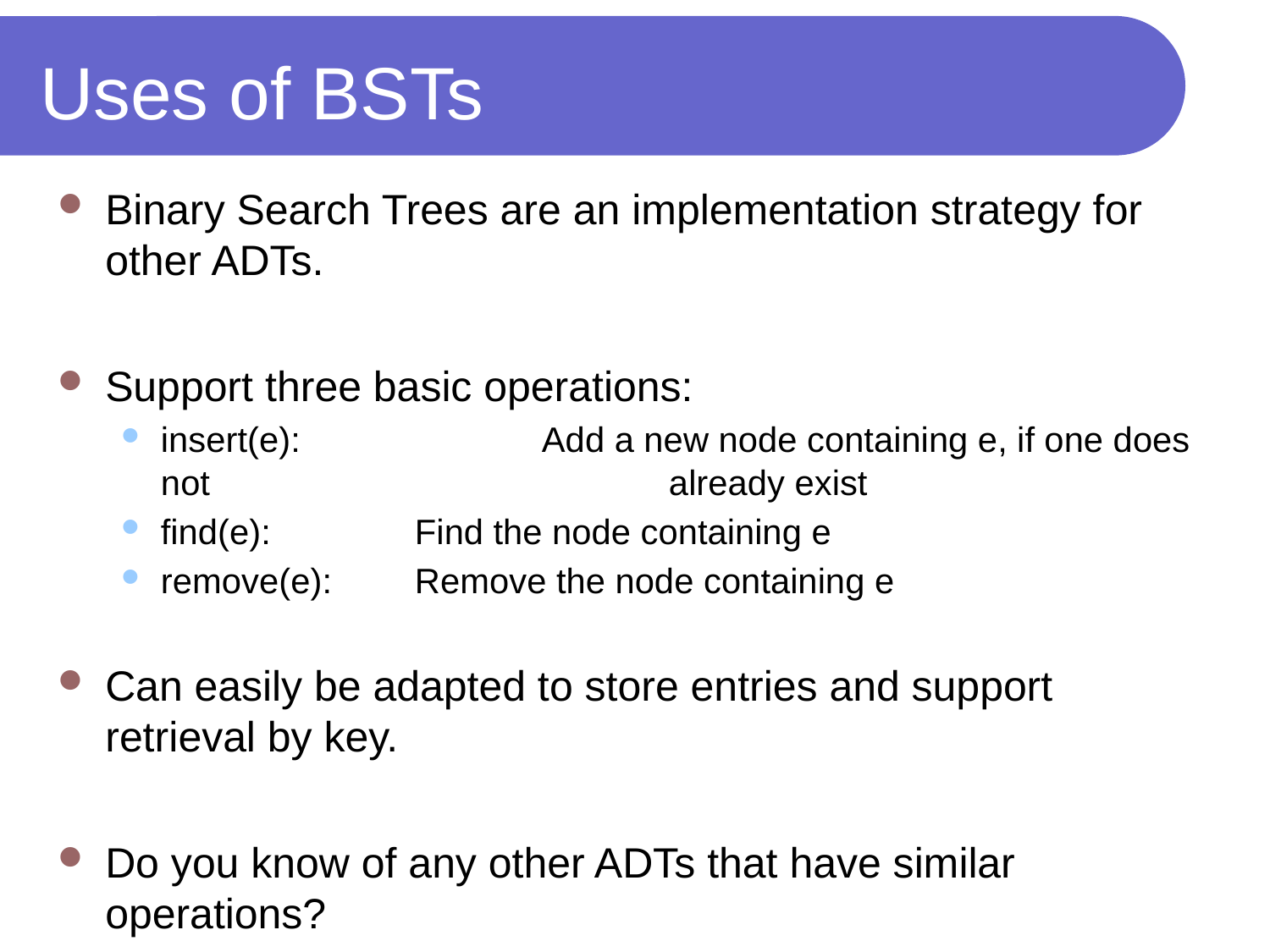

# Uses of BSTs
Binary Search Trees are an implementation strategy for other ADTs.

Support three basic operations:
insert(e):		Add a new node containing e, if one does not 				already exist
find(e): 		Find the node containing e
remove(e): 	Remove the node containing e

Can easily be adapted to store entries and support retrieval by key.

Do you know of any other ADTs that have similar operations?